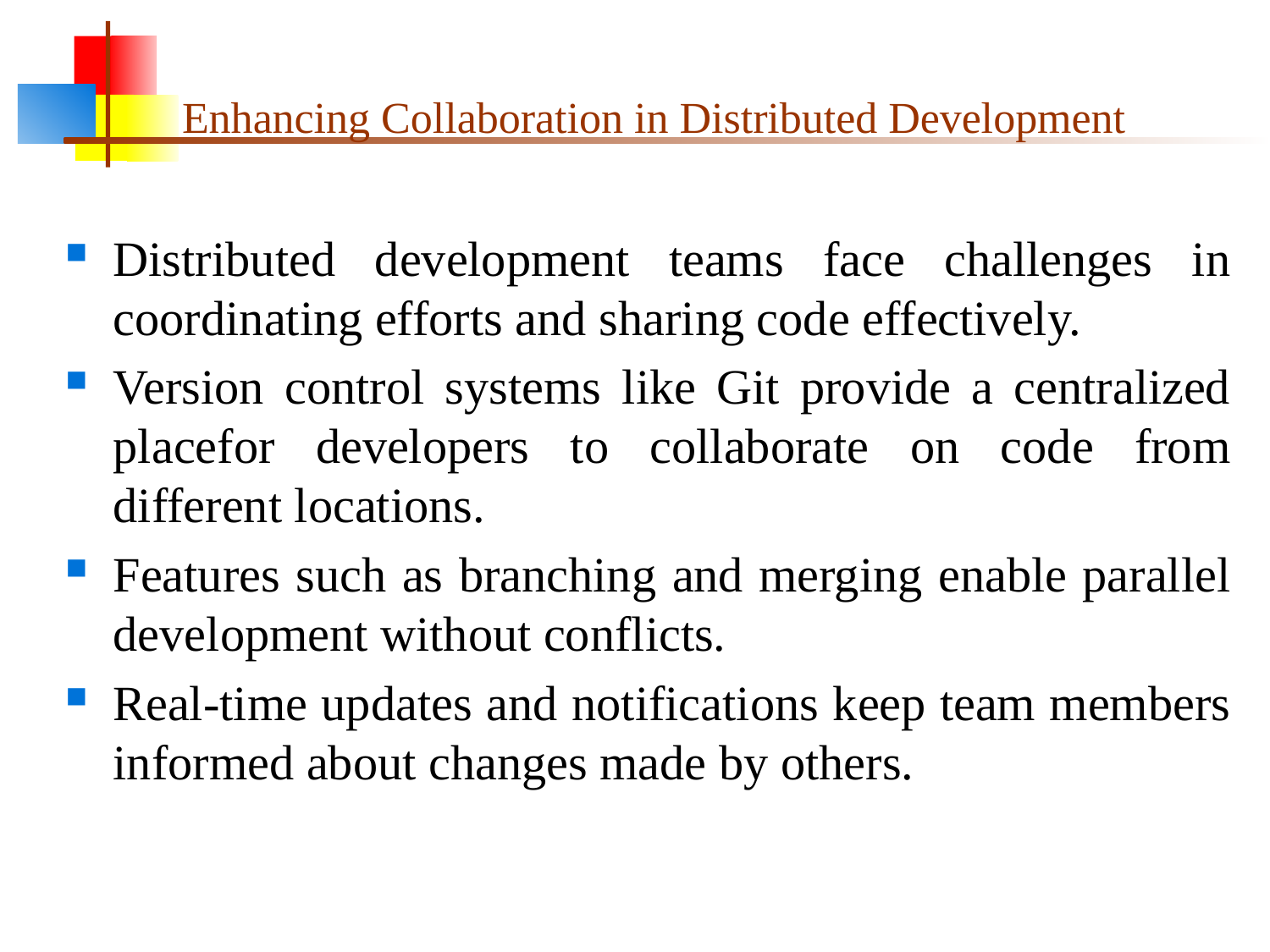

# Enhancing Collaboration in Distributed Development
Distributed development teams face challenges in coordinating efforts and sharing code effectively.
Version control systems like Git provide a centralized placefor developers to collaborate on code from different locations.
Features such as branching and merging enable parallel development without conflicts.
Real-time updates and notifications keep team members informed about changes made by others.
26